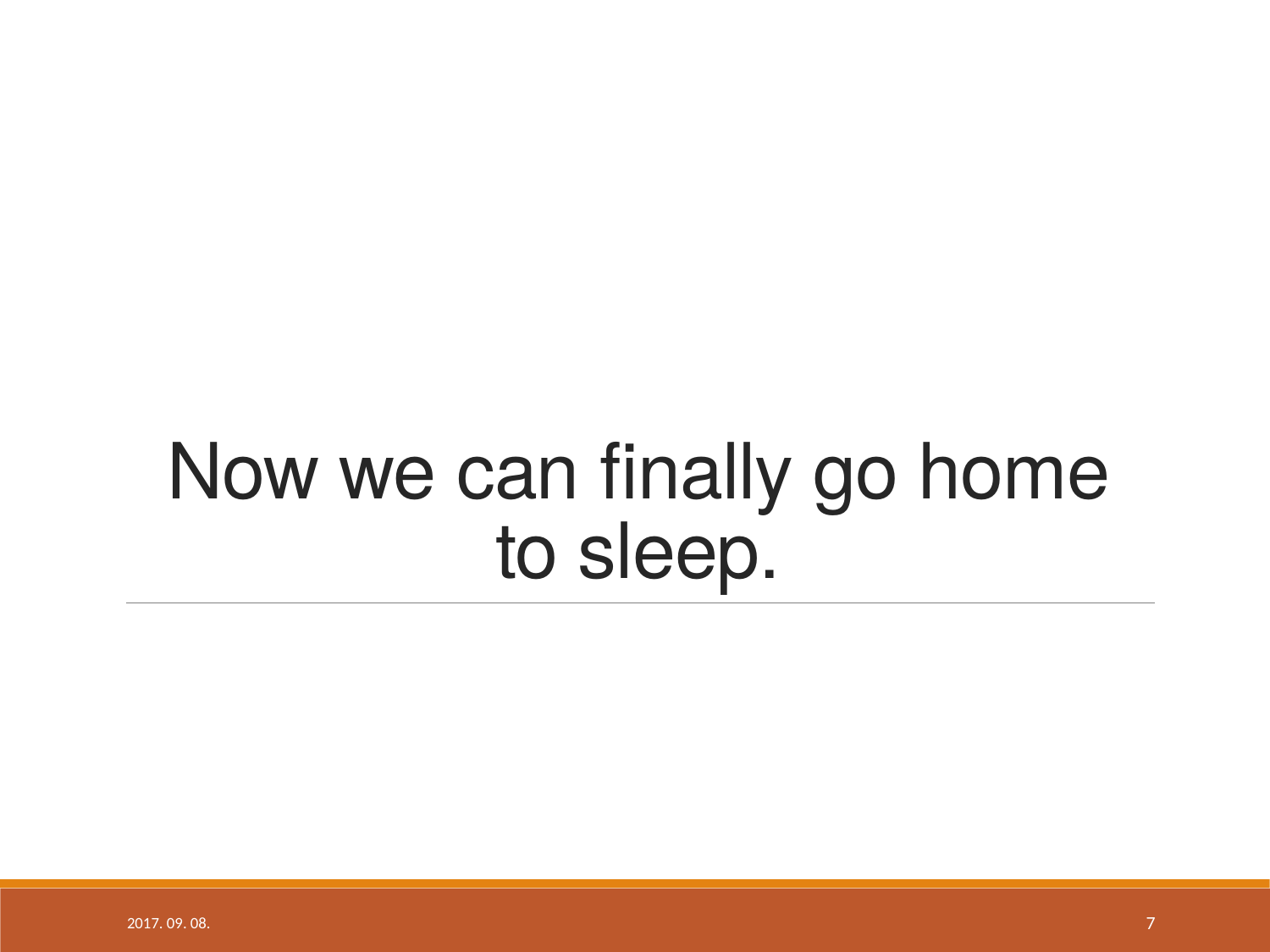

# Now we can finally go home to sleep.
2017. 09. 08.
7